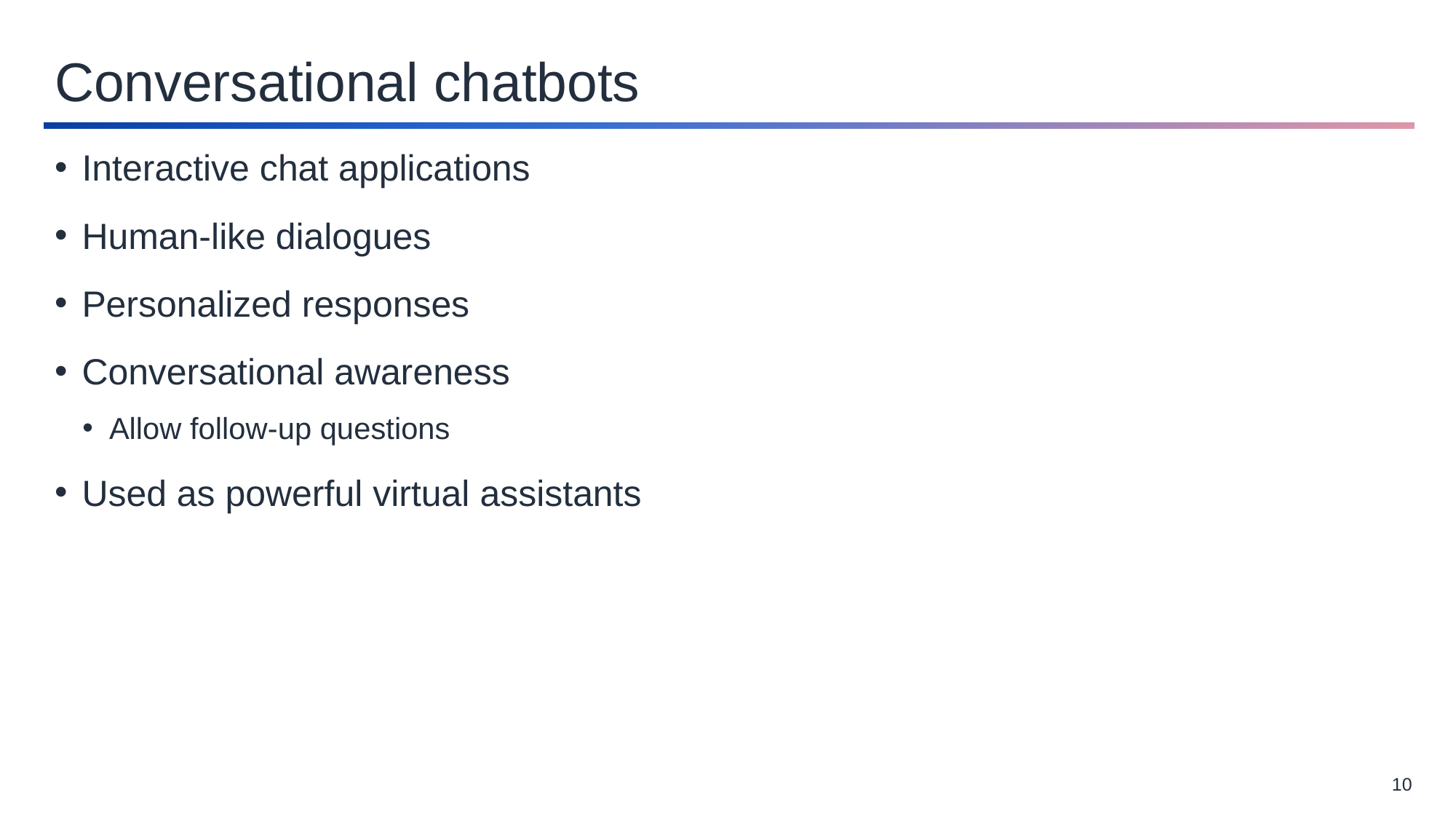

Conversational chatbots
Interactive chat applications
Human-like dialogues
Personalized responses
Conversational awareness
Allow follow-up questions
Used as powerful virtual assistants

10